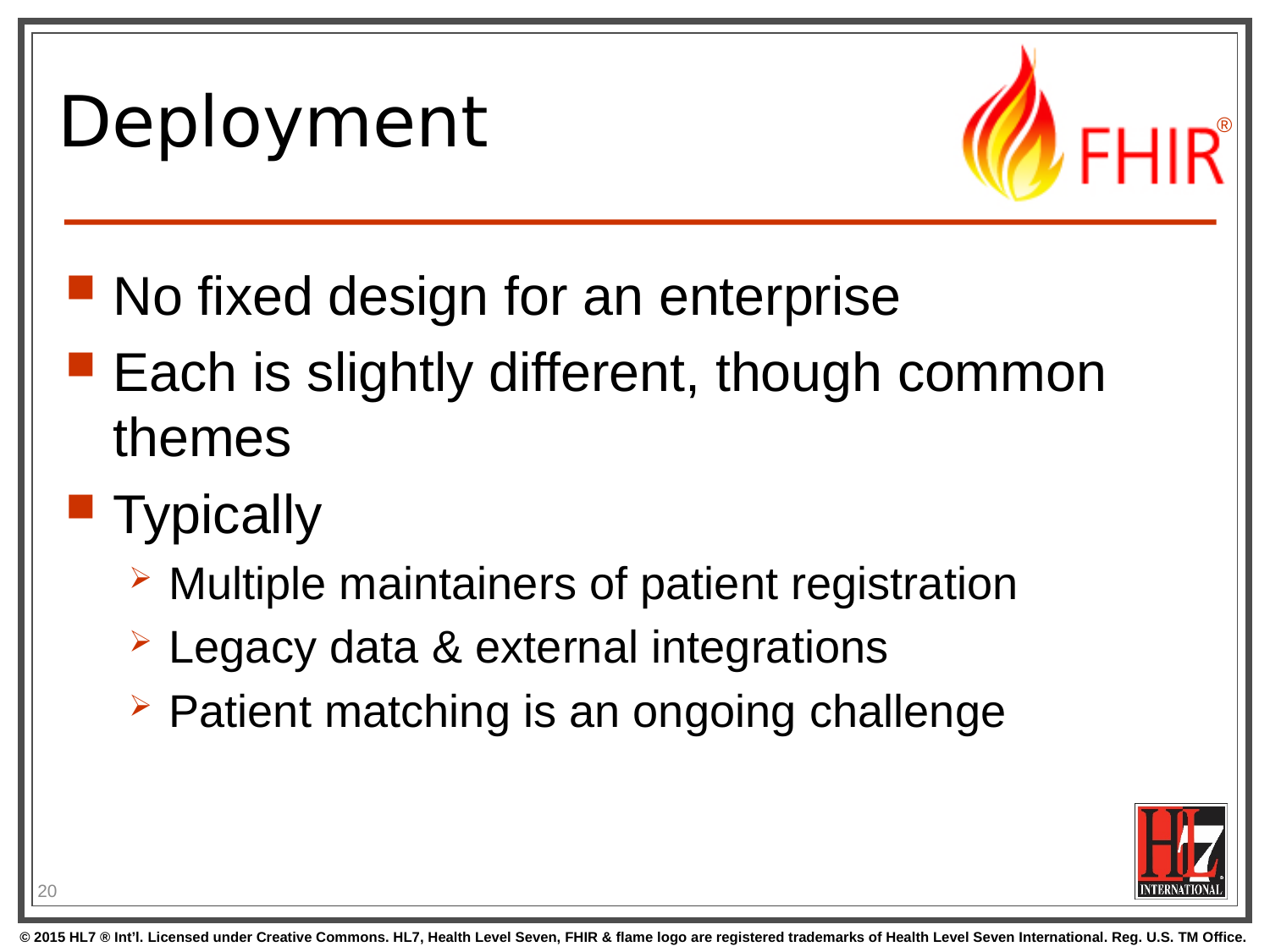

# Deployment
No fixed design for an enterprise
Each is slightly different, though common themes
Typically
Multiple maintainers of patient registration
Legacy data & external integrations
Patient matching is an ongoing challenge
20